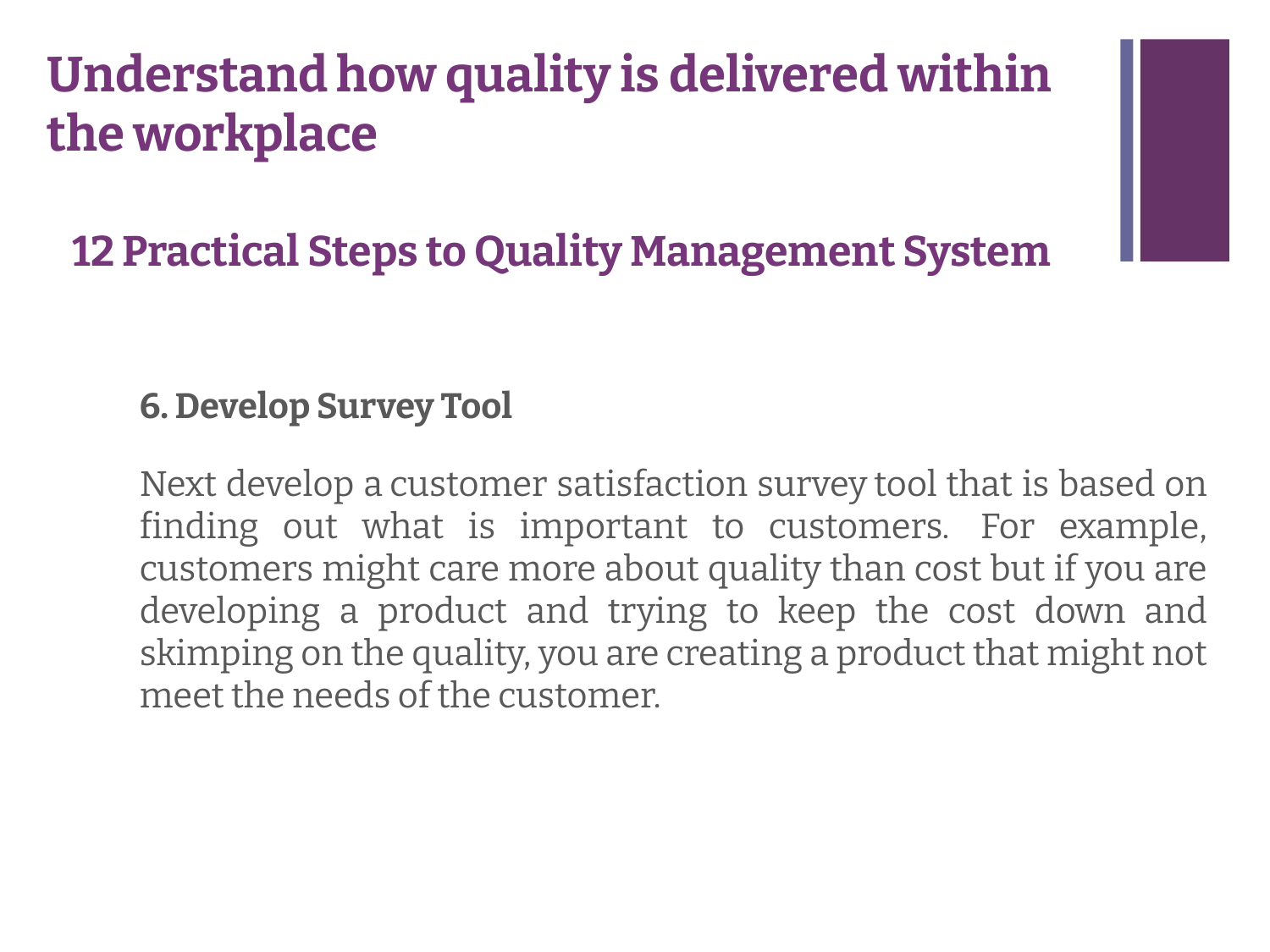

Understand how quality is delivered within the workplace
12 Practical Steps to Quality Management System
 	6. Develop Survey Tool
	Next develop a customer satisfaction survey tool that is based on finding out what is important to customers.  For example, customers might care more about quality than cost but if you are developing a product and trying to keep the cost down and skimping on the quality, you are creating a product that might not meet the needs of the customer.